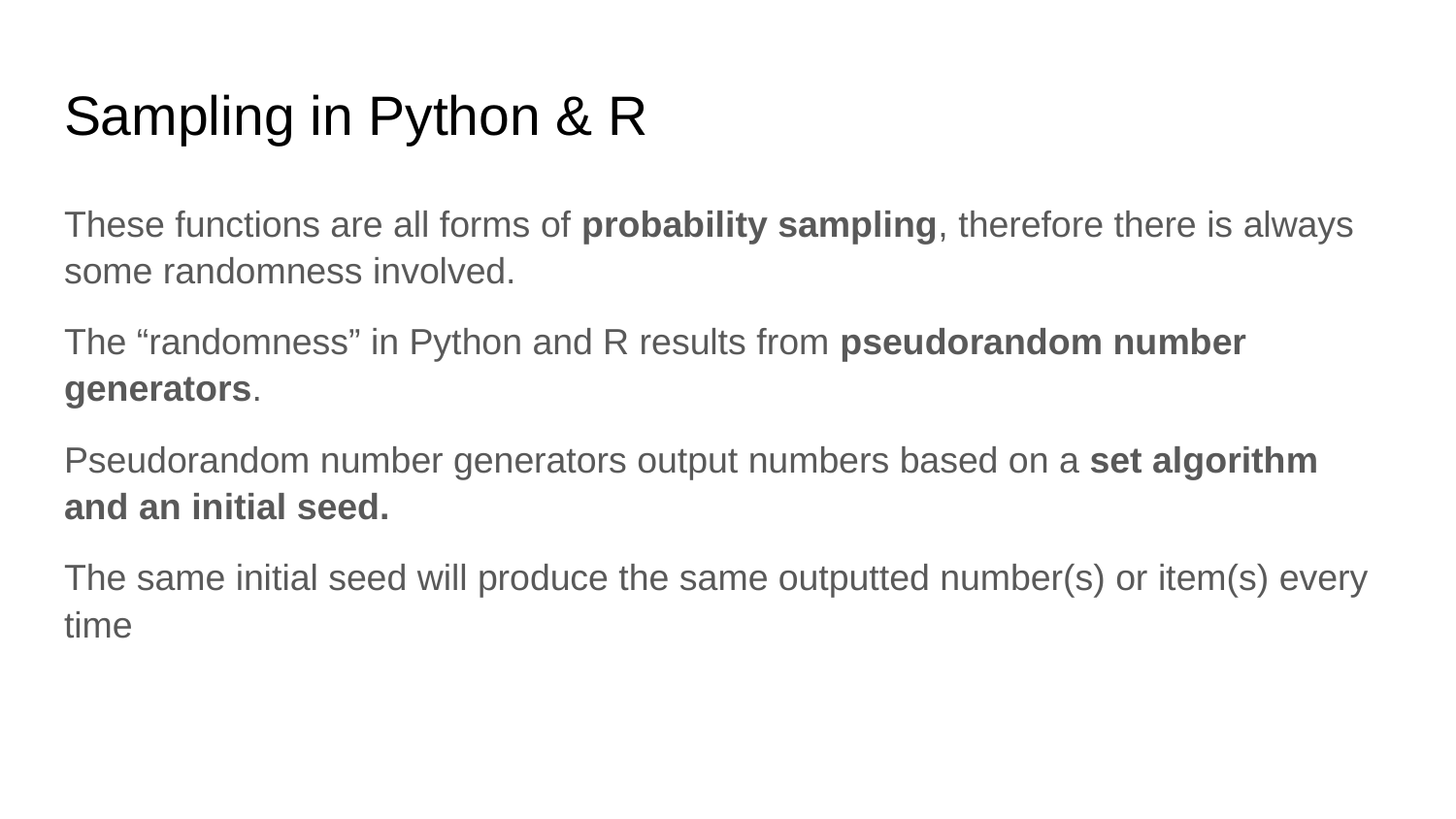

# Sampling in Python & R
These functions are all forms of probability sampling, therefore there is always some randomness involved.
The “randomness” in Python and R results from pseudorandom number generators.
Pseudorandom number generators output numbers based on a set algorithm and an initial seed.
The same initial seed will produce the same outputted number(s) or item(s) every time